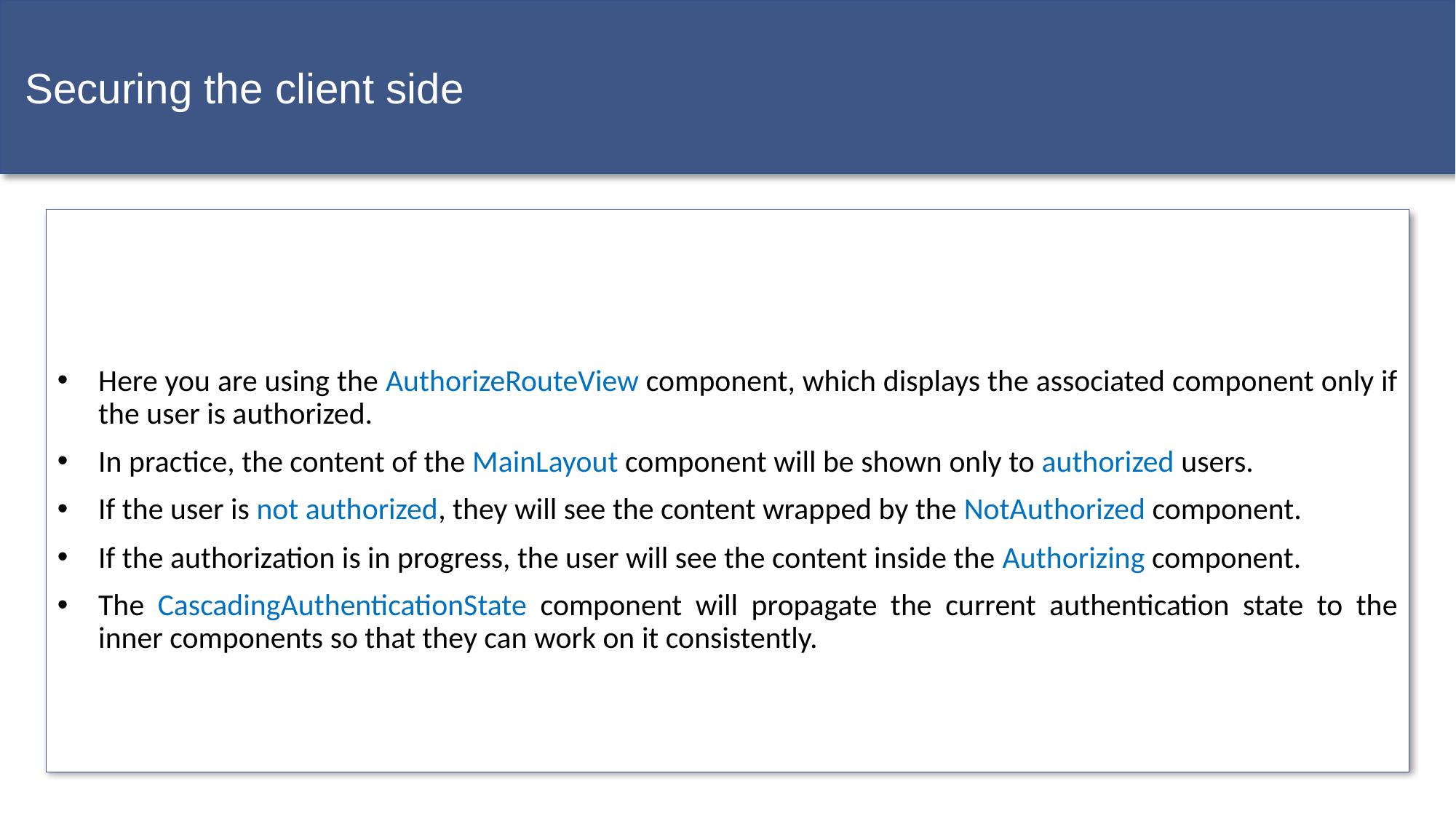

Securing the client side

Here you are using the AuthorizeRouteView component, which displays the associated component only if the user is authorized.
In practice, the content of the MainLayout component will be shown only to authorized users.
If the user is not authorized, they will see the content wrapped by the NotAuthorized component.
If the authorization is in progress, the user will see the content inside the Authorizing component.
The CascadingAuthenticationState component will propagate the current authentication state to the inner components so that they can work on it consistently.